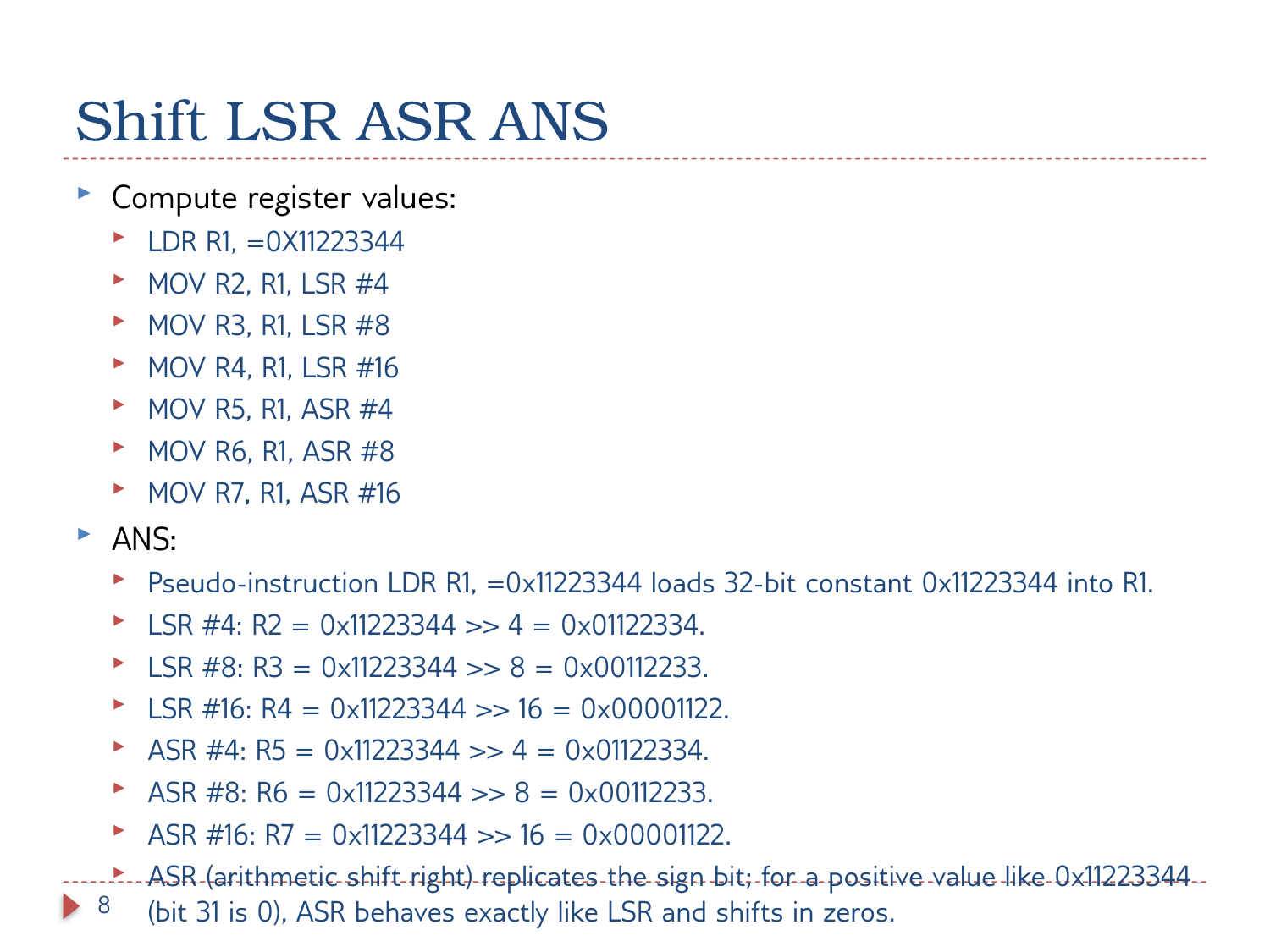

# Shift LSR ASR ANS
Compute register values:
LDR R1, =0X11223344
MOV R2, R1, LSR #4
MOV R3, R1, LSR #8
MOV R4, R1, LSR #16
MOV R5, R1, ASR #4
MOV R6, R1, ASR #8
MOV R7, R1, ASR #16
ANS:
Pseudo-instruction LDR R1, =0x11223344 loads 32-bit constant 0x11223344 into R1.
LSR #4: R2 = 0x11223344 >> 4 = 0x01122334.
LSR #8: R3 = 0x11223344 >> 8 = 0x00112233.
LSR #16: R4 = 0x11223344 >> 16 = 0x00001122.
ASR #4: R5 = 0x11223344 >> 4 = 0x01122334.
ASR #8: R6 = 0x11223344 >> 8 = 0x00112233.
ASR #16: R7 = 0x11223344 >> 16 = 0x00001122.
ASR (arithmetic shift right) replicates the sign bit; for a positive value like 0x11223344 (bit 31 is 0), ASR behaves exactly like LSR and shifts in zeros.

8